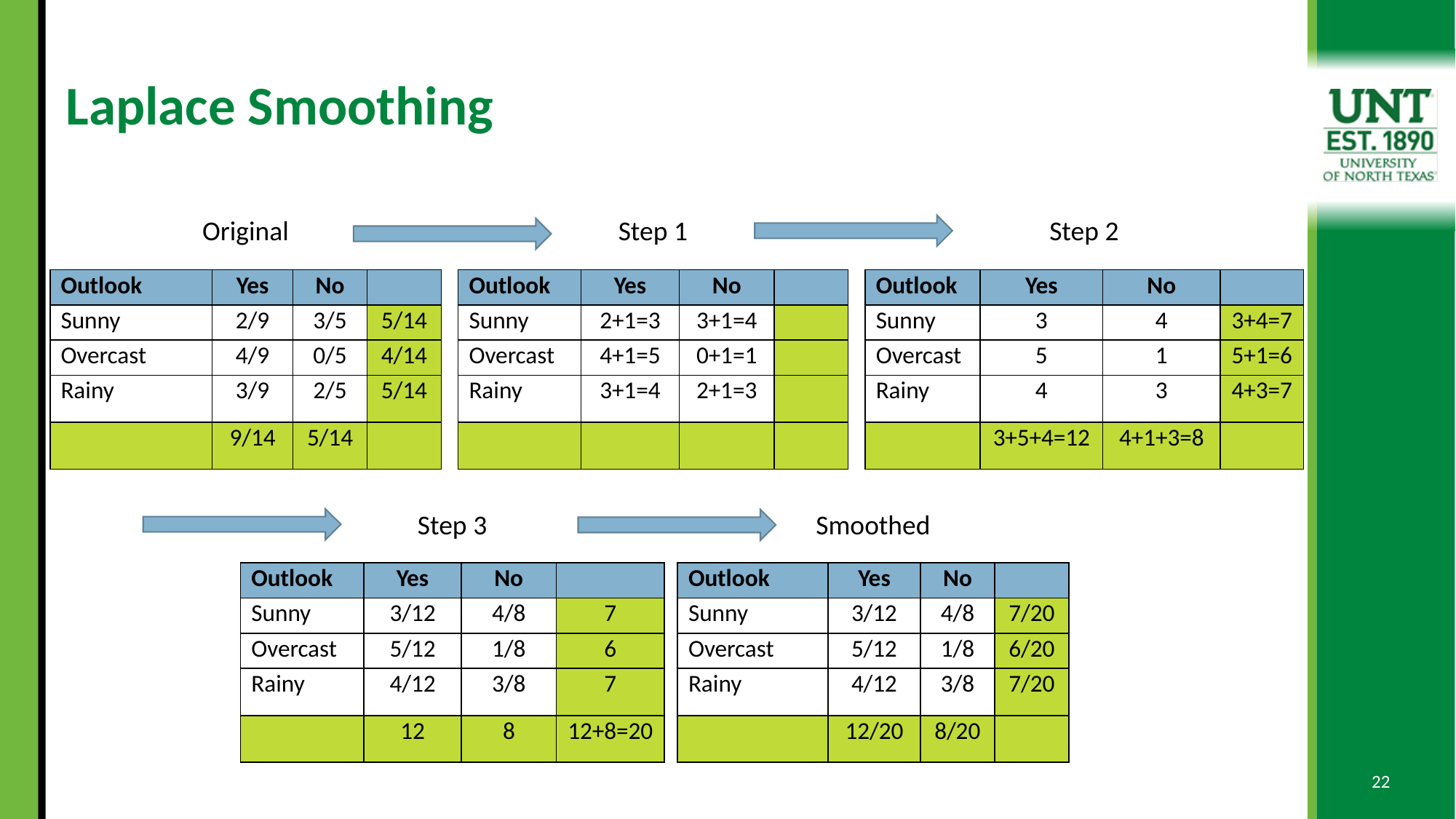

# Laplace Smoothing
Original
Step 1
Step 2

| Outlook | Yes | No |  |
| --- | --- | --- | --- |
| Sunny | 2/9 | 3/5 | 5/14 |
| Overcast | 4/9 | 0/5 | 4/14 |
| Rainy | 3/9 | 2/5 | 5/14 |
|  | 9/14 | 5/14 |  |
| Outlook | Yes | No |  |
| --- | --- | --- | --- |
| Sunny | 2+1=3 | 3+1=4 |  |
| Overcast | 4+1=5 | 0+1=1 |  |
| Rainy | 3+1=4 | 2+1=3 |  |
|  |  |  |  |
| Outlook | Yes | No |  |
| --- | --- | --- | --- |
| Sunny | 3 | 4 | 3+4=7 |
| Overcast | 5 | 1 | 5+1=6 |
| Rainy | 4 | 3 | 4+3=7 |
|  | 3+5+4=12 | 4+1+3=8 |  |
Step 3
Smoothed

| Outlook | Yes | No |  |
| --- | --- | --- | --- |
| Sunny | 3/12 | 4/8 | 7 |
| Overcast | 5/12 | 1/8 | 6 |
| Rainy | 4/12 | 3/8 | 7 |
|  | 12 | 8 | 12+8=20 |
| Outlook | Yes | No |  |
| --- | --- | --- | --- |
| Sunny | 3/12 | 4/8 | 7/20 |
| Overcast | 5/12 | 1/8 | 6/20 |
| Rainy | 4/12 | 3/8 | 7/20 |
|  | 12/20 | 8/20 |  |
22